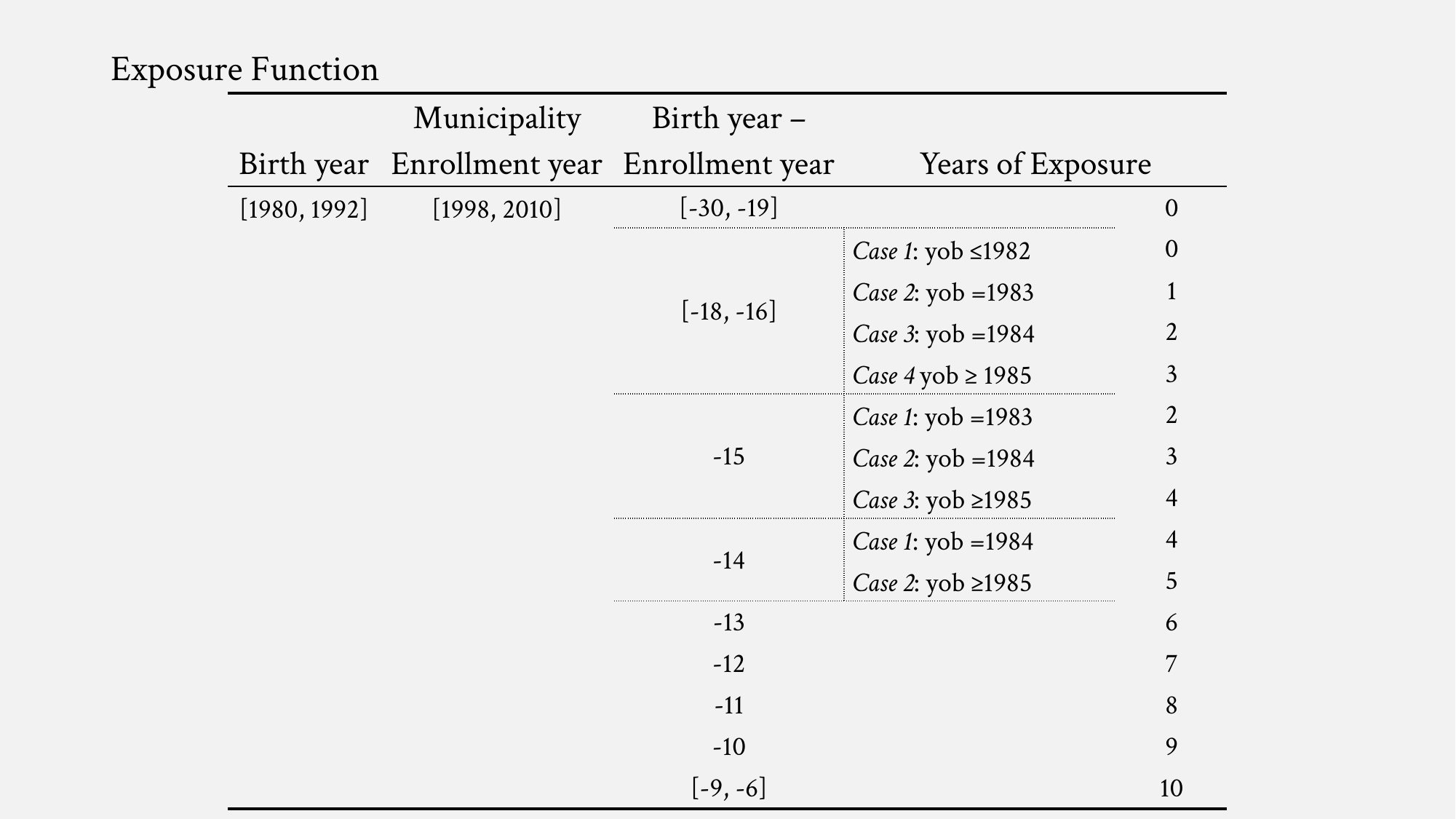

# Exposure Function
| Birth year | Municipality Enrollment year | Birth year – Enrollment year | Years of Exposure |  |
| --- | --- | --- | --- | --- |
| [1980, 1992] | [1998, 2010] | [-30, -19] |  | 0 |
|  |  | [-18, -16] | Case 1: yob ≤1982 | 0 |
|  |  |  | Case 2: yob =1983 | 1 |
|  |  |  | Case 3: yob =1984 | 2 |
|  |  |  | Case 4 yob ≥ 1985 | 3 |
|  |  | -15 | Case 1: yob =1983 | 2 |
|  |  |  | Case 2: yob =1984 | 3 |
|  |  |  | Case 3: yob ≥1985 | 4 |
|  |  | -14 | Case 1: yob =1984 | 4 |
|  |  |  | Case 2: yob ≥1985 | 5 |
|  |  | -13 |  | 6 |
|  |  | -12 |  | 7 |
|  |  | -11 |  | 8 |
|  |  | -10 |  | 9 |
|  |  | [-9, -6] |  | 10 |